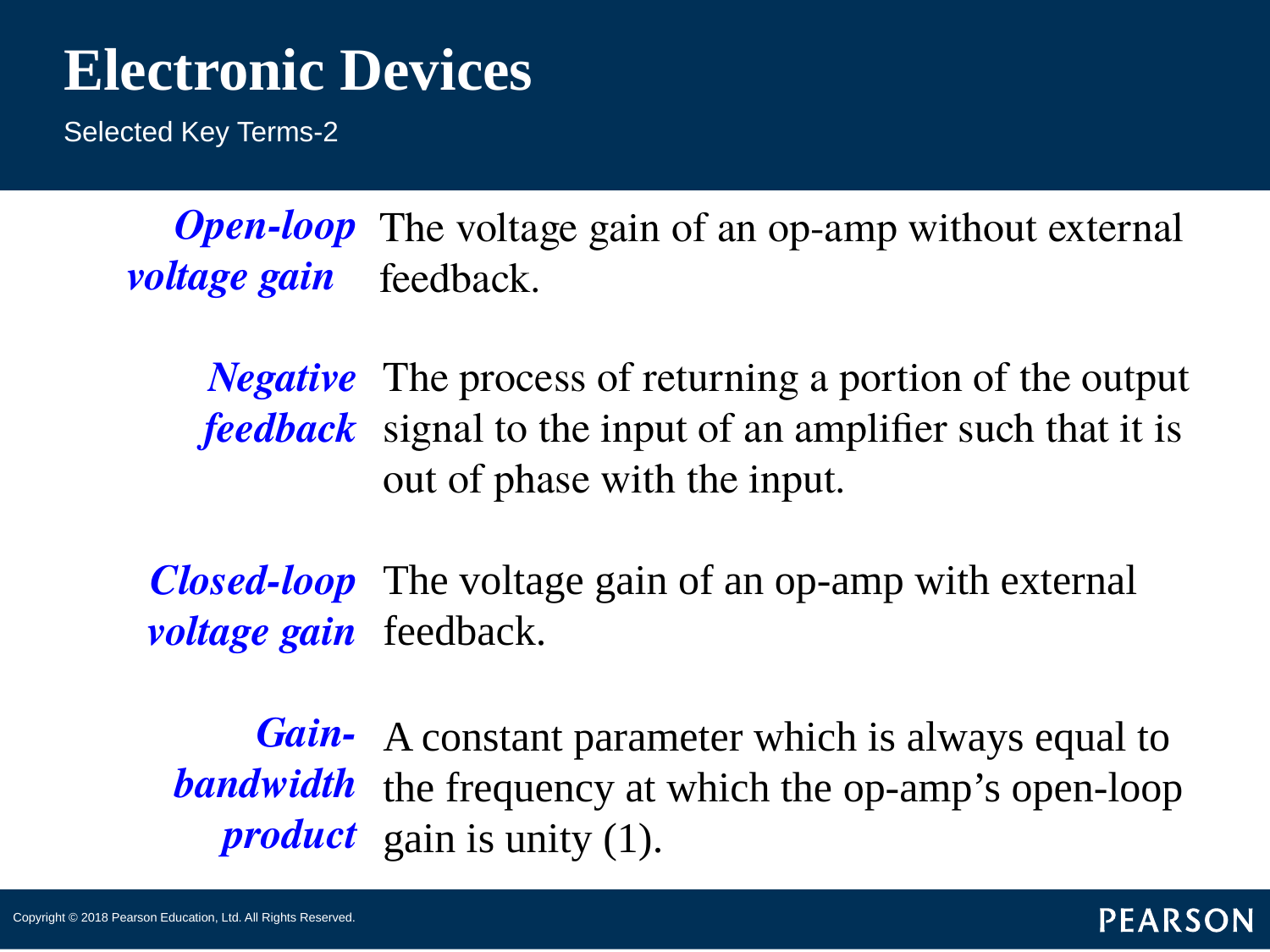

# Electronic Devices
Selected Key Terms-2
Open-loop voltage gain

Negative feedback

Closed-loop voltage gain

Gain-bandwidth product

The voltage gain of an op-amp without external feedback.

The process of returning a portion of the output signal to the input of an amplifier such that it is out of phase with the input.
The voltage gain of an op-amp with external feedback.
A constant parameter which is always equal to the frequency at which the op-amp’s open-loop gain is unity (1).